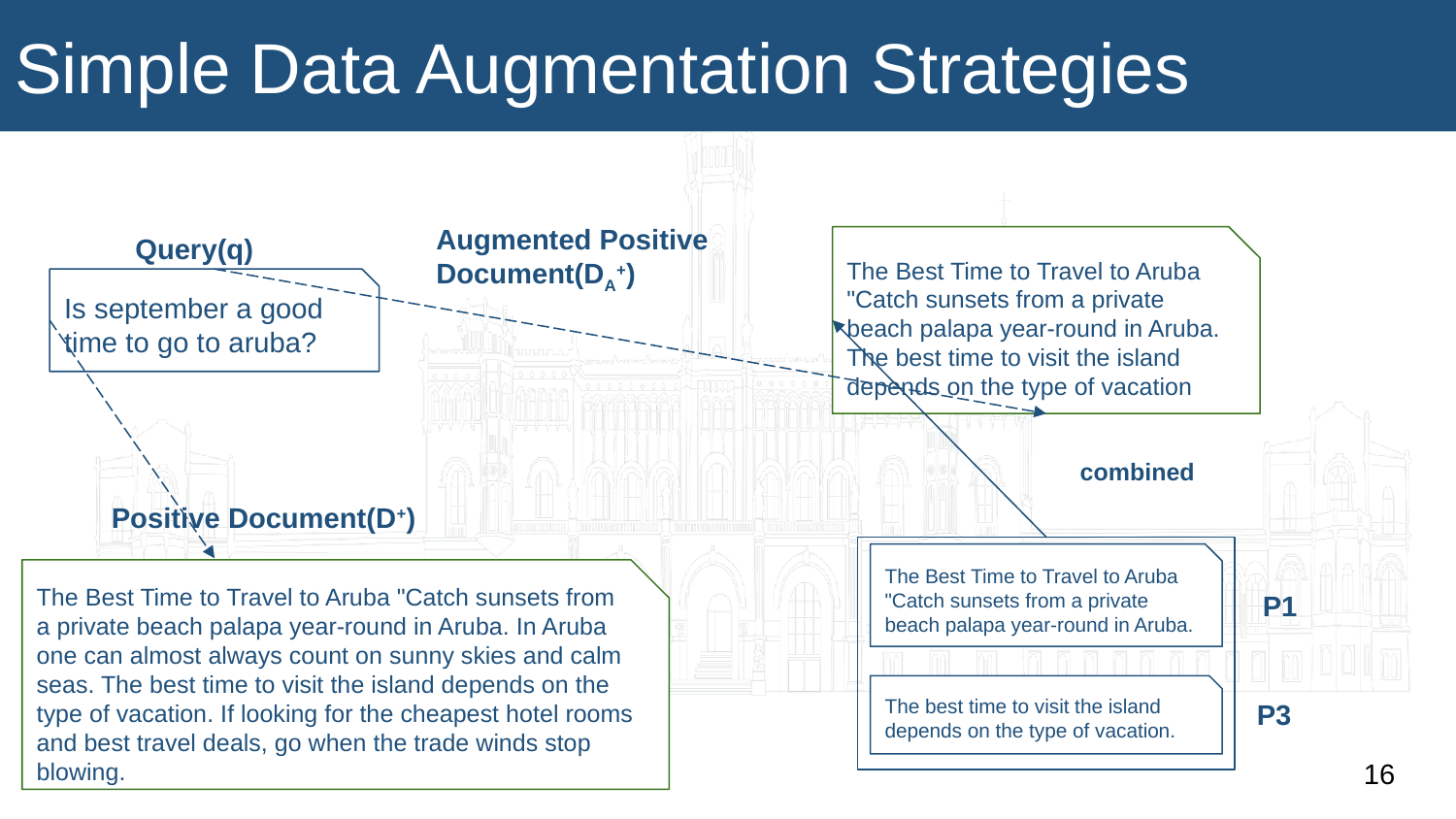

# Simple Data Augmentation Strategies

Augmented Positive Document(DA+)
Query(q)
The Best Time to Travel to Aruba "Catch sunsets from a private beach palapa year-round in Aruba. The best time to visit the island depends on the type of vacation
Is september a good time to go to aruba?
combined
Positive Document(D+)

The Best Time to Travel to Aruba "Catch sunsets from a private beach palapa year-round in Aruba.
The Best Time to Travel to Aruba "Catch sunsets from a private beach palapa year-round in Aruba. In Aruba one can almost always count on sunny skies and calm seas. The best time to visit the island depends on the type of vacation. If looking for the cheapest hotel rooms and best travel deals, go when the trade winds stop blowing.
P1
The best time to visit the island depends on the type of vacation.
P3
16